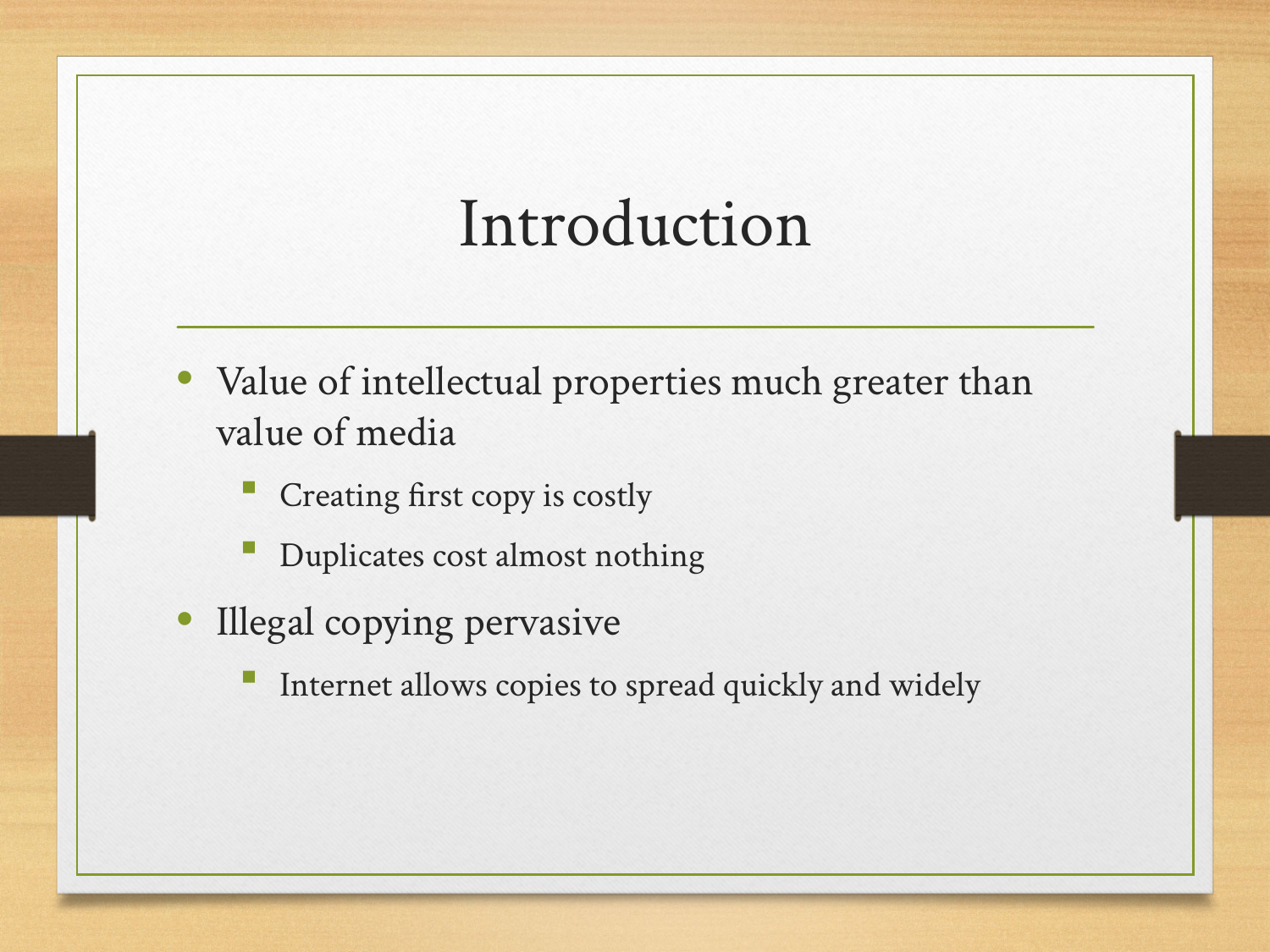

# Introduction
Value of intellectual properties much greater than value of media
Creating first copy is costly
Duplicates cost almost nothing
Illegal copying pervasive
Internet allows copies to spread quickly and widely